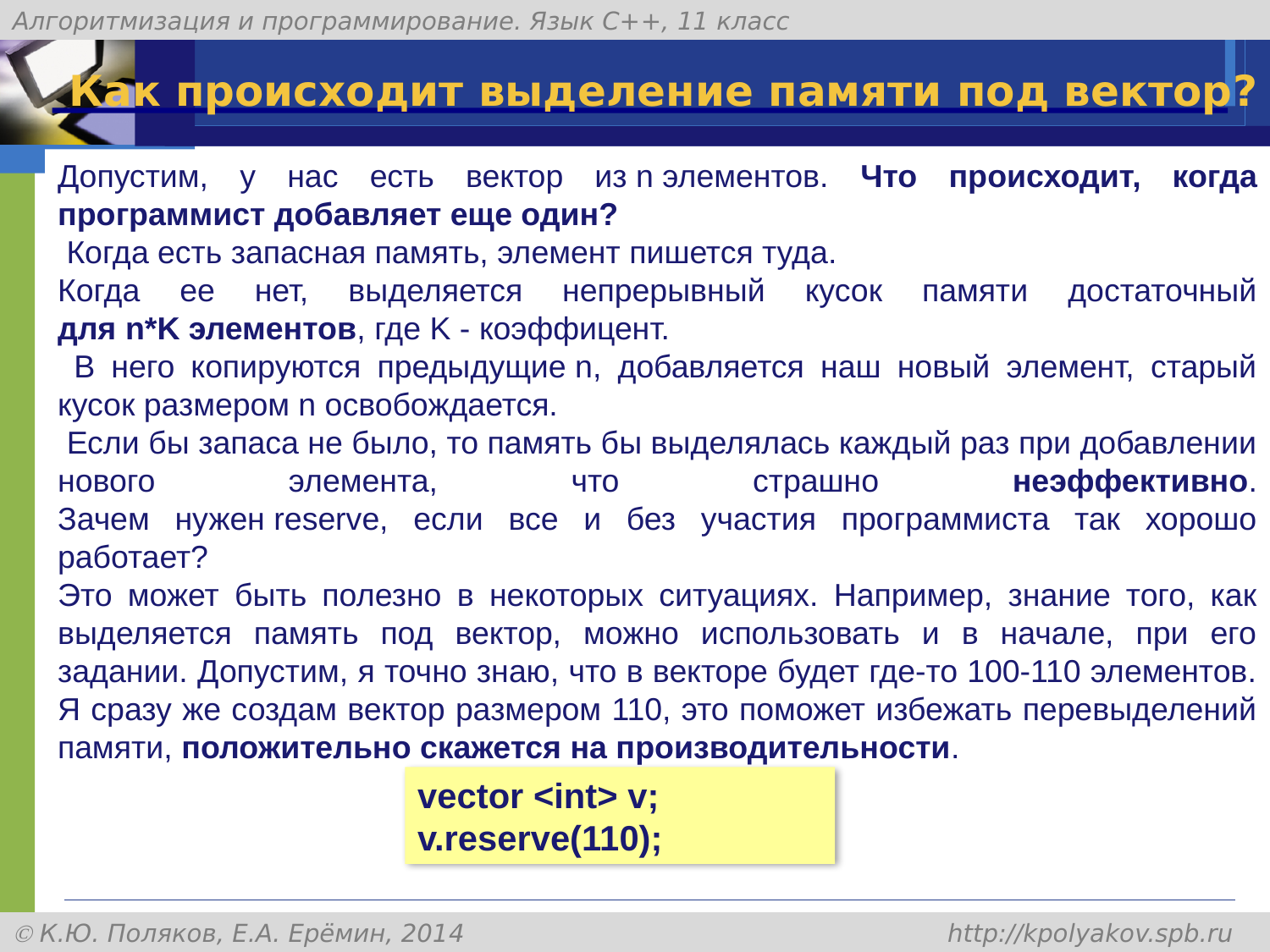

# Как происходит выделение памяти под вектор?
Допустим, у нас есть вектор из n элементов. Что происходит, когда программист добавляет еще один?
 Когда есть запасная память, элемент пишется туда.
Когда ее нет, выделяется непрерывный кусок памяти достаточный для n*K элементов, где K - коэффицент.
 В него копируются предыдущие n, добавляется наш новый элемент, старый кусок размером n освобождается.
 Если бы запаса не было, то память бы выделялась каждый раз при добавлении нового элемента, что страшно неэффективно.
Зачем нужен reserve, если все и без участия программиста так хорошо работает?
Это может быть полезно в некоторых ситуациях. Например, знание того, как выделяется память под вектор, можно использовать и в начале, при его задании. Допустим, я точно знаю, что в векторе будет где-то 100-110 элементов. Я сразу же создам вектор размером 110, это поможет избежать перевыделений памяти, положительно скажется на производительности.
vector <int> v;
v.reserve(110);